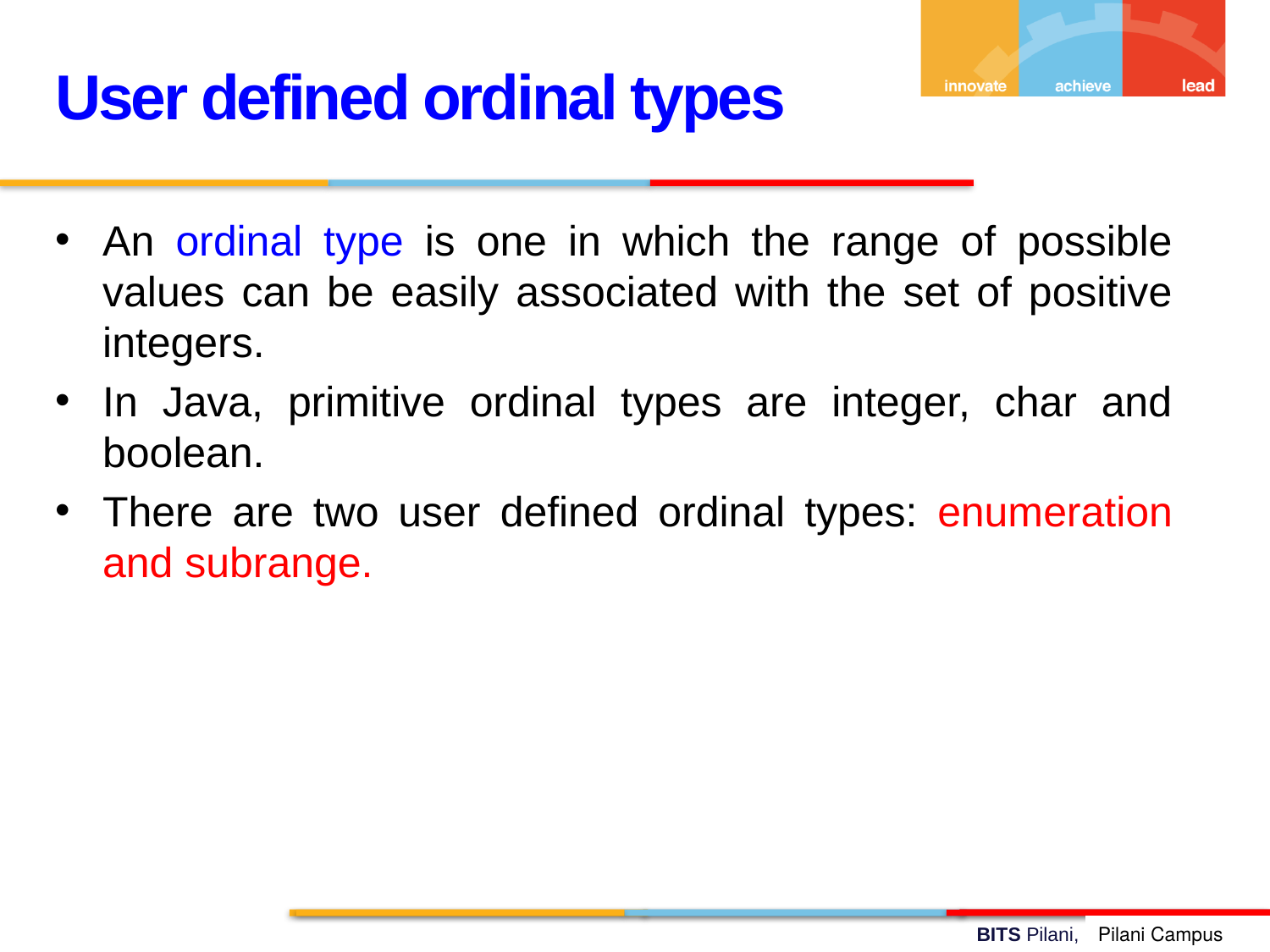

User defined ordinal types
An ordinal type is one in which the range of possible values can be easily associated with the set of positive integers.
In Java, primitive ordinal types are integer, char and boolean.
There are two user defined ordinal types: enumeration and subrange.

Pilani Campus